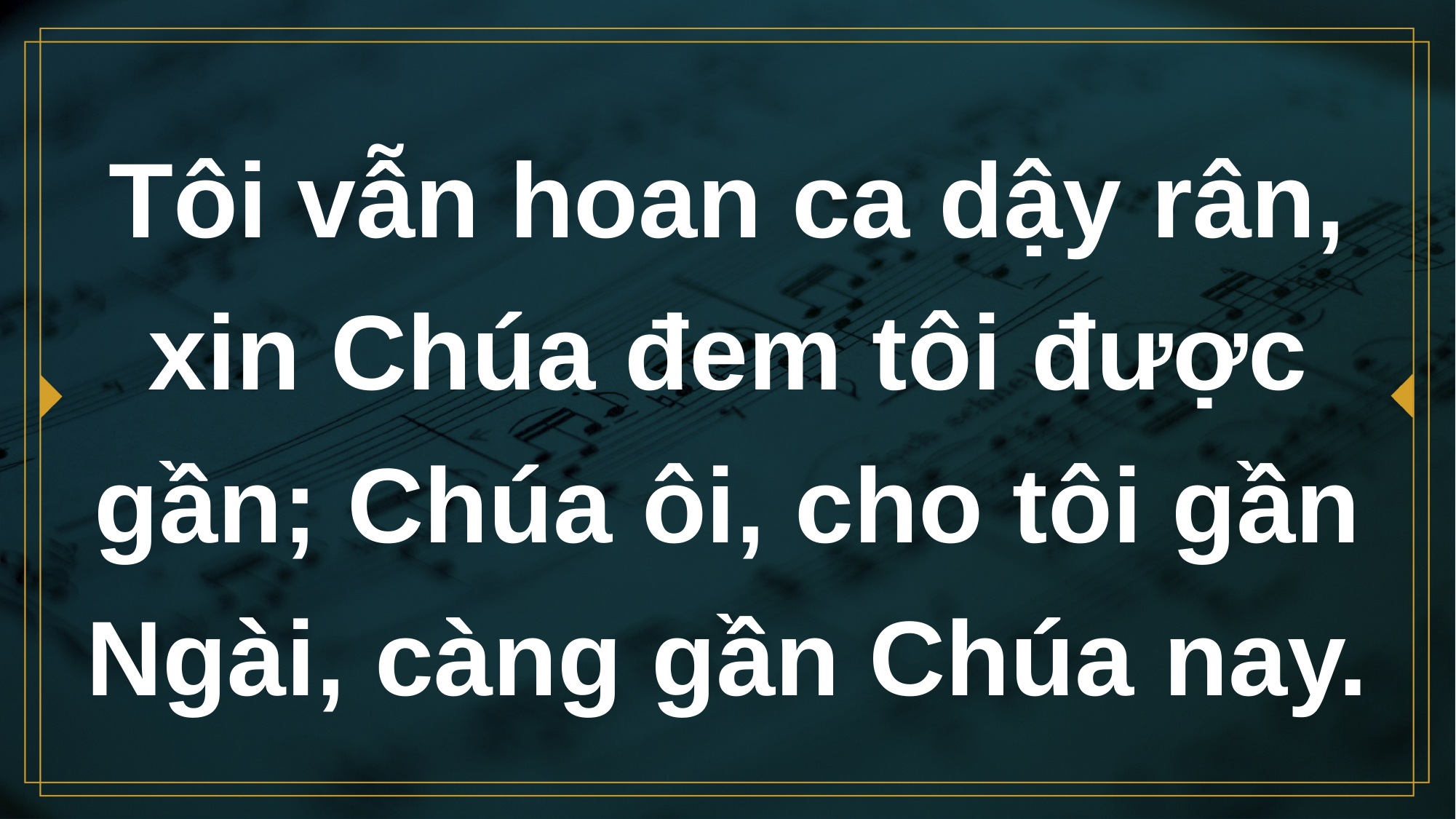

# Tôi vẫn hoan ca dậy rân, xin Chúa đem tôi được gần; Chúa ôi, cho tôi gần Ngài, càng gần Chúa nay.